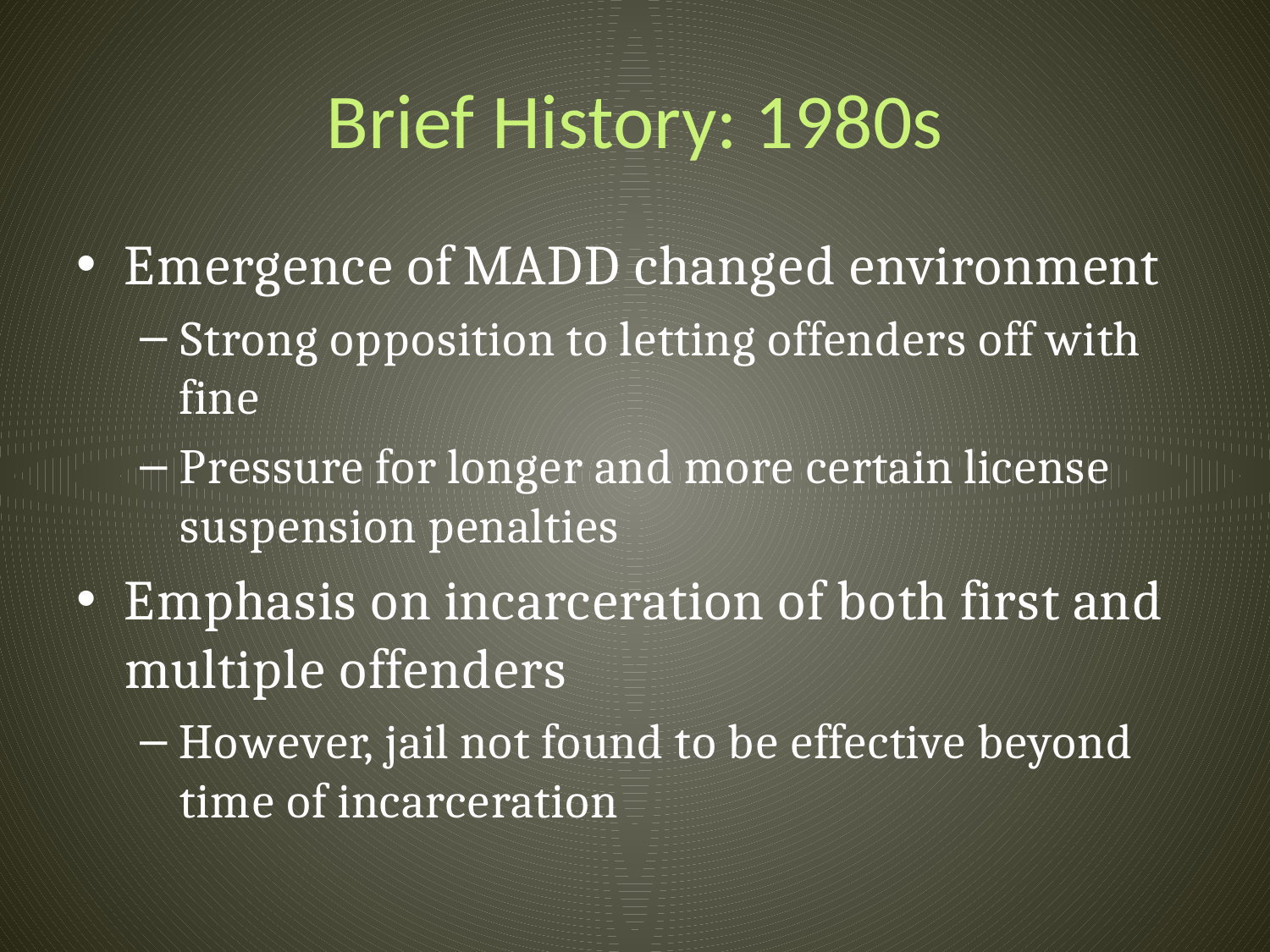

# Brief History: 1980s
Emergence of MADD changed environment
Strong opposition to letting offenders off with fine
Pressure for longer and more certain license suspension penalties
Emphasis on incarceration of both first and multiple offenders
However, jail not found to be effective beyond time of incarceration